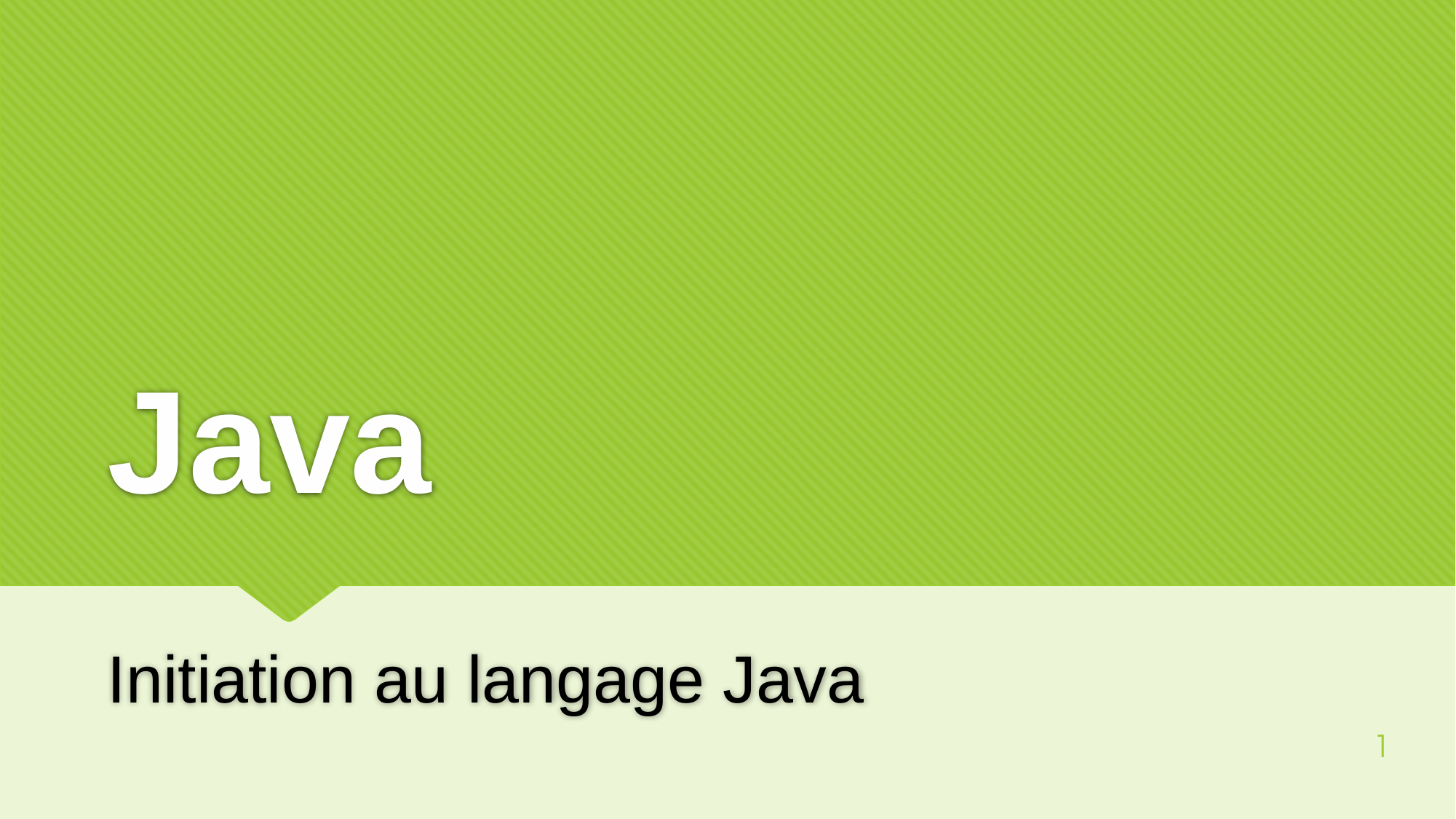

# Java
Initiation au langage Java
1